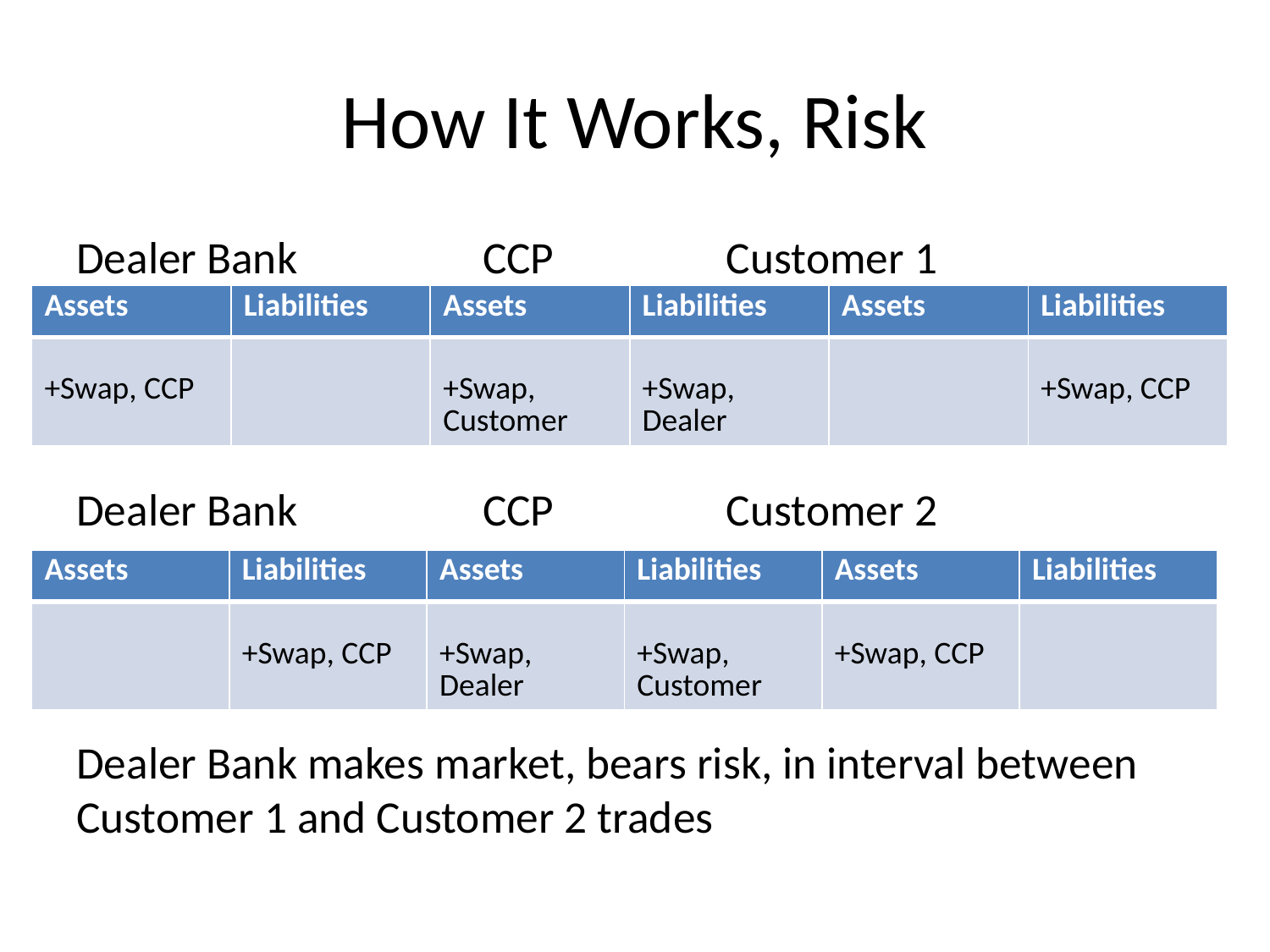

# How It Works, Risk
Dealer Bank		CCP		    Customer 1

Dealer Bank		CCP		    Customer 2

Dealer Bank makes market, bears risk, in interval between Customer 1 and Customer 2 trades

| Assets | Liabilities | Assets | Liabilities | Assets | Liabilities |
| --- | --- | --- | --- | --- | --- |
| +Swap, CCP |  | +Swap, Customer | +Swap, Dealer |  | +Swap, CCP |
| Assets | Liabilities | Assets | Liabilities | Assets | Liabilities |
| --- | --- | --- | --- | --- | --- |
|  | +Swap, CCP | +Swap, Dealer | +Swap, Customer | +Swap, CCP |  |